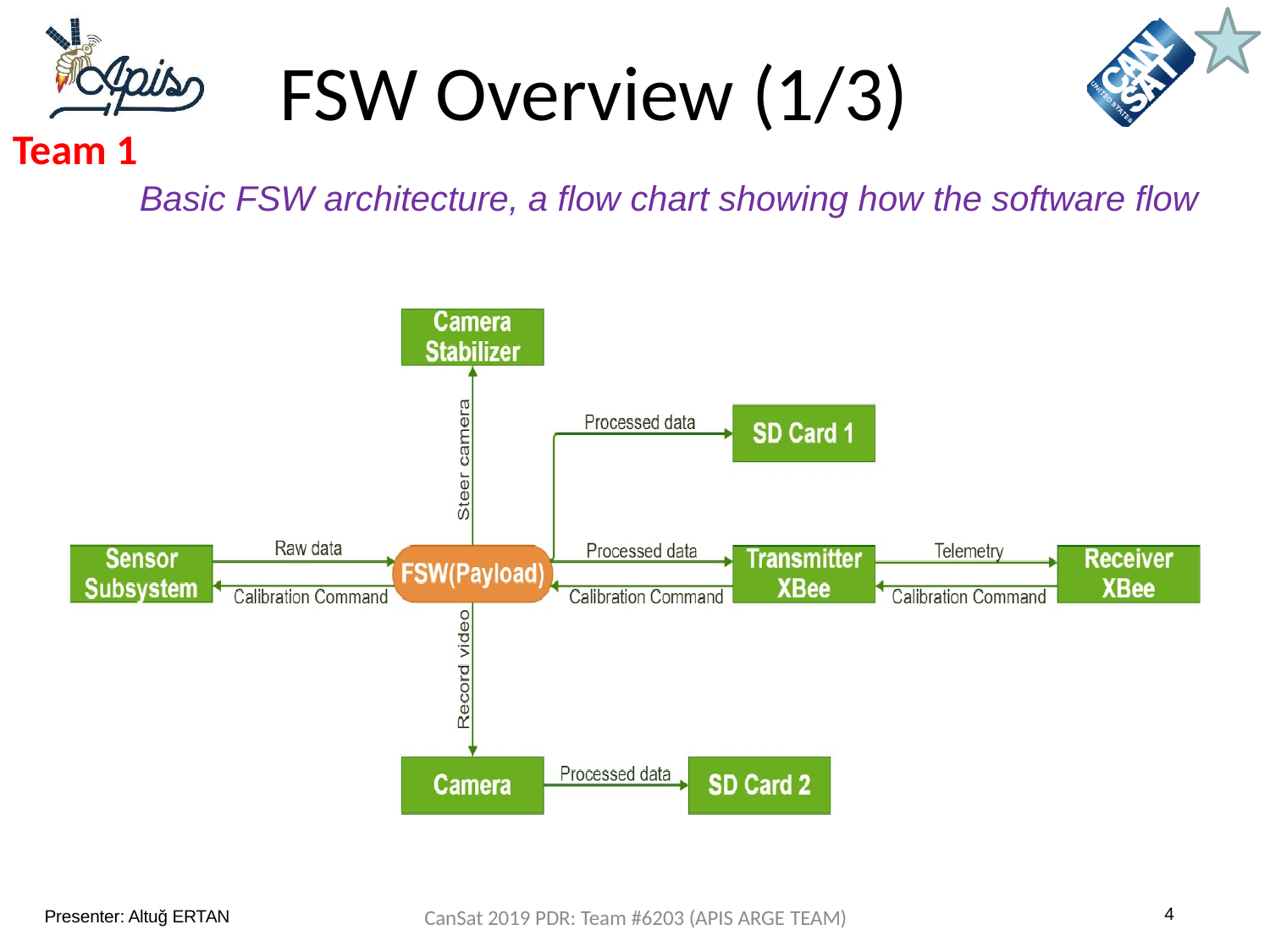

Team Logo
Here
(If You Want)
# FSW Overview (1/3)
Team 1
Basic FSW architecture, a flow chart showing how the software flow

4
Presenter: Altuğ ERTAN
CanSat 2019 PDR: Team #6203 (APIS ARGE TEAM)